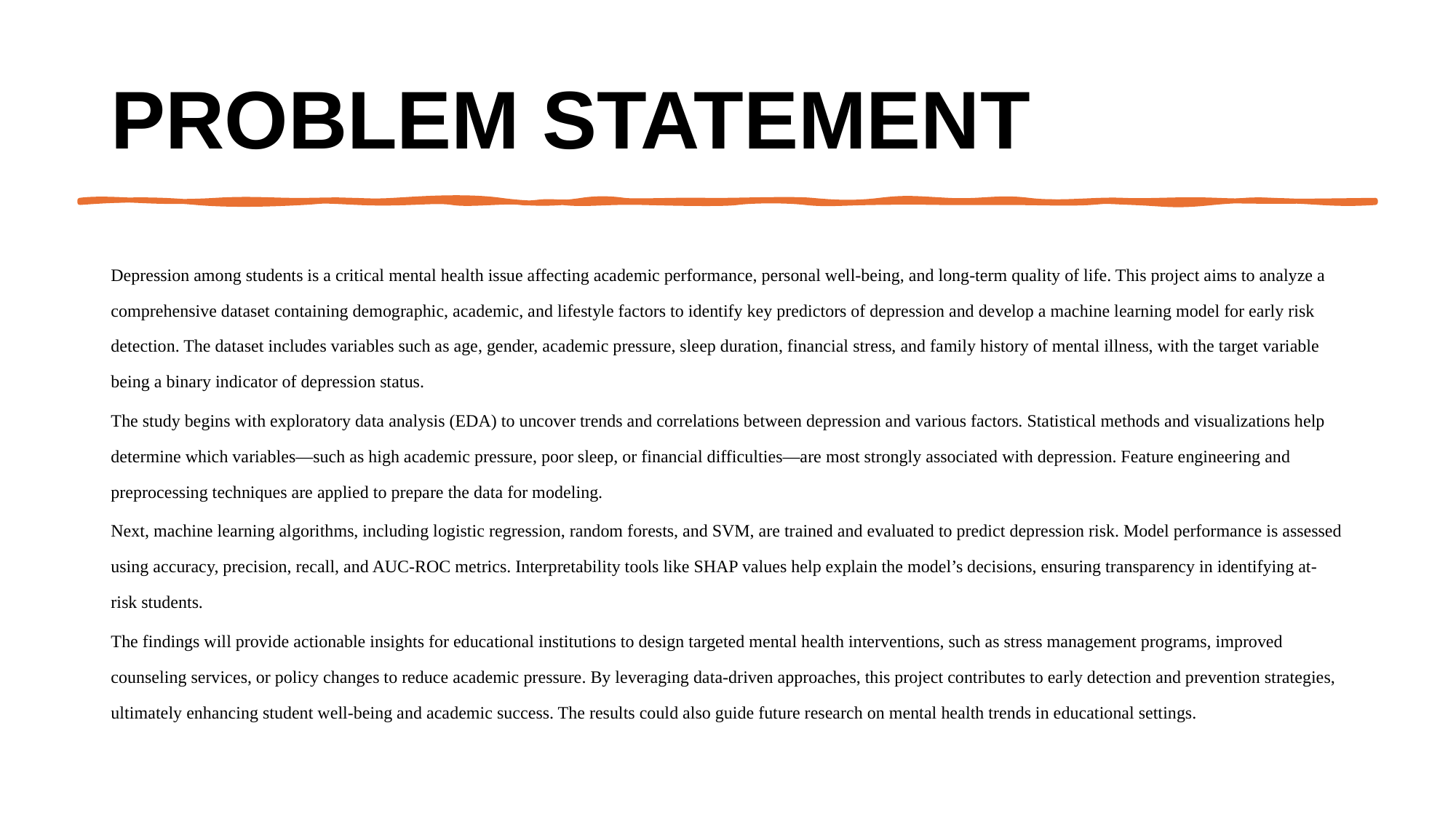

# Problem Statement

Depression among students is a critical mental health issue affecting academic performance, personal well-being, and long-term quality of life. This project aims to analyze a comprehensive dataset containing demographic, academic, and lifestyle factors to identify key predictors of depression and develop a machine learning model for early risk detection. The dataset includes variables such as age, gender, academic pressure, sleep duration, financial stress, and family history of mental illness, with the target variable being a binary indicator of depression status.
The study begins with exploratory data analysis (EDA) to uncover trends and correlations between depression and various factors. Statistical methods and visualizations help determine which variables—such as high academic pressure, poor sleep, or financial difficulties—are most strongly associated with depression. Feature engineering and preprocessing techniques are applied to prepare the data for modeling.
Next, machine learning algorithms, including logistic regression, random forests, and SVM, are trained and evaluated to predict depression risk. Model performance is assessed using accuracy, precision, recall, and AUC-ROC metrics. Interpretability tools like SHAP values help explain the model’s decisions, ensuring transparency in identifying at-risk students.
The findings will provide actionable insights for educational institutions to design targeted mental health interventions, such as stress management programs, improved counseling services, or policy changes to reduce academic pressure. By leveraging data-driven approaches, this project contributes to early detection and prevention strategies, ultimately enhancing student well-being and academic success. The results could also guide future research on mental health trends in educational settings.